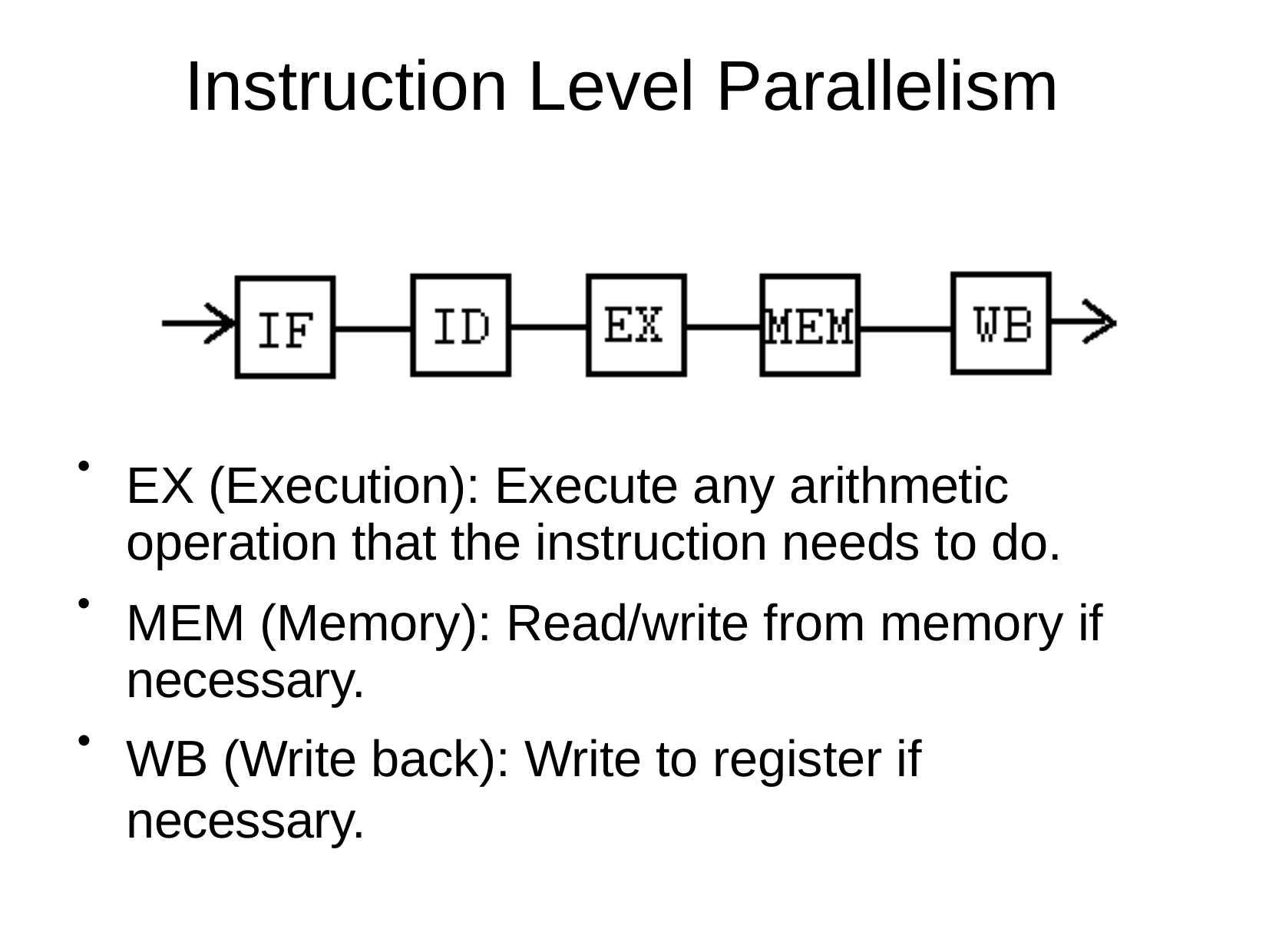

# Instruction Level Parallelism
EX (Execution): Execute any arithmetic  operation that the instruction needs to do.
MEM (Memory): Read/write from memory if  necessary.
WB (Write back): Write to register if necessary.

●
●
●